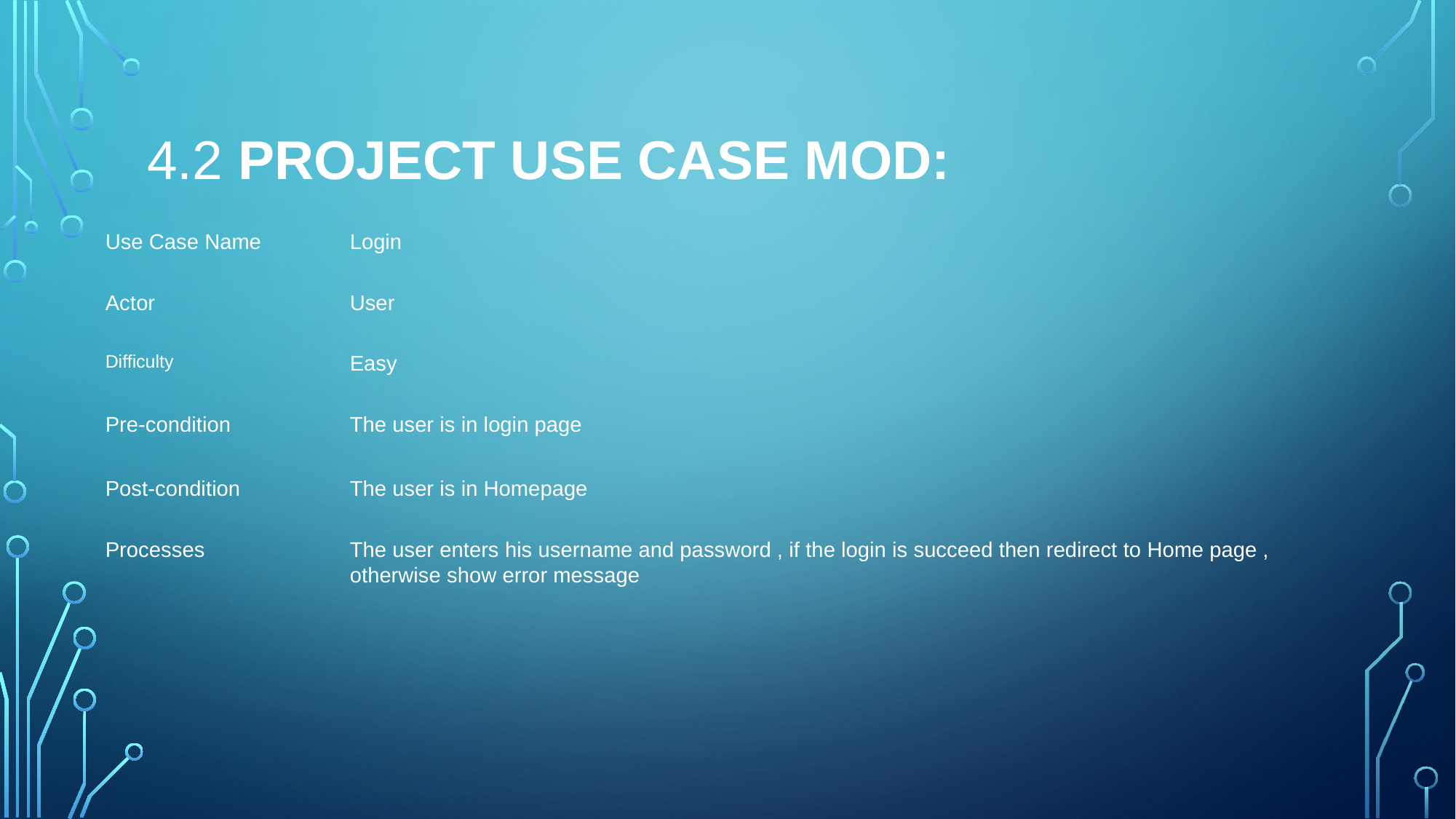

# 4.2 Project Use Case Mod:
| Use Case Name | Login |
| --- | --- |
| Actor | User |
| Difficulty | Easy |
| Pre-condition | The user is in login page |
| Post-condition | The user is in Homepage |
| Processes | The user enters his username and password , if the login is succeed then redirect to Home page , otherwise show error message |